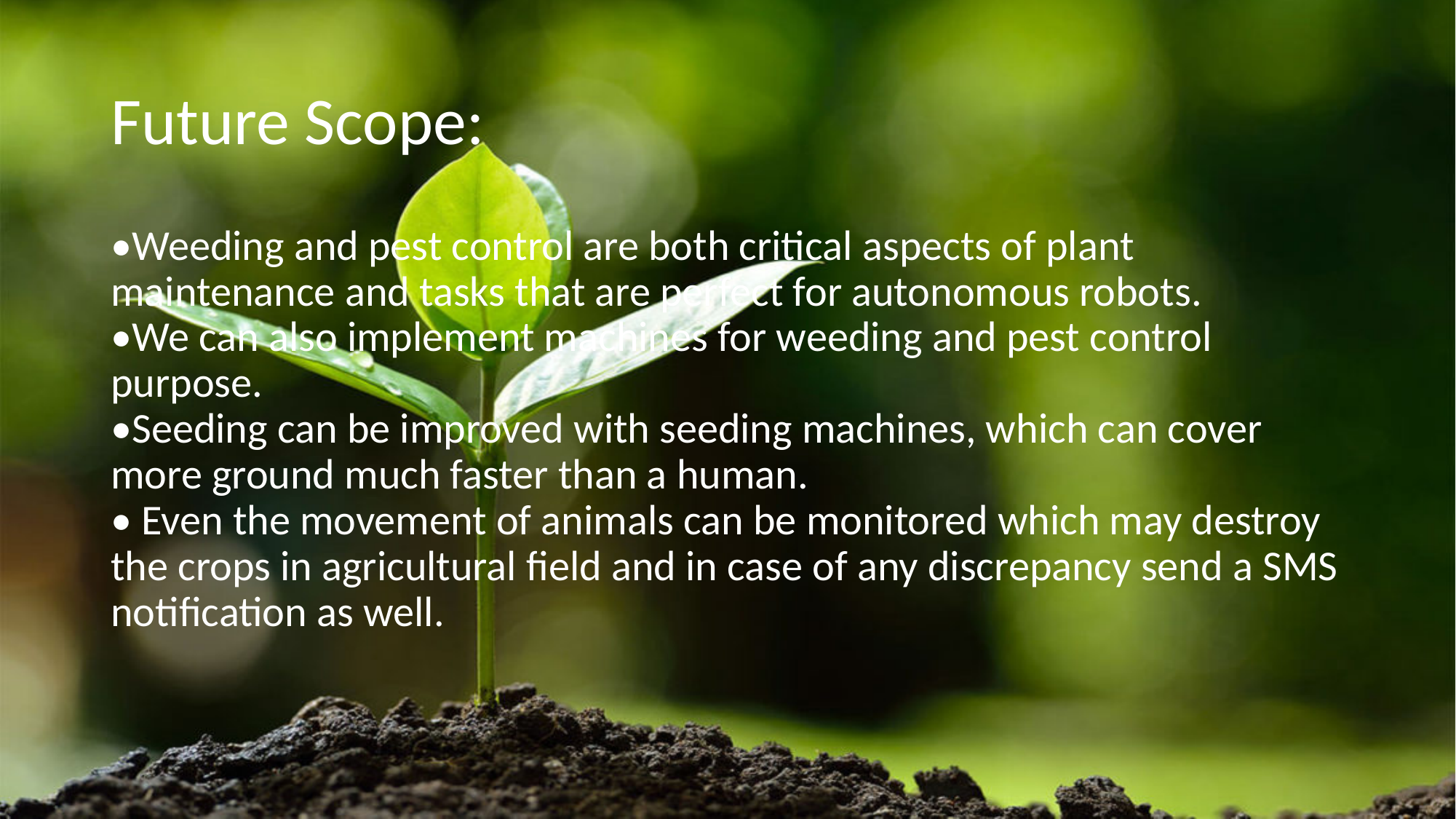

# Future Scope:
•Weeding and pest control are both critical aspects of plant maintenance and tasks that are perfect for autonomous robots.
•We can also implement machines for weeding and pest control purpose.
•Seeding can be improved with seeding machines, which can cover more ground much faster than a human.
• Even the movement of animals can be monitored which may destroy the crops in agricultural field and in case of any discrepancy send a SMS notification as well.